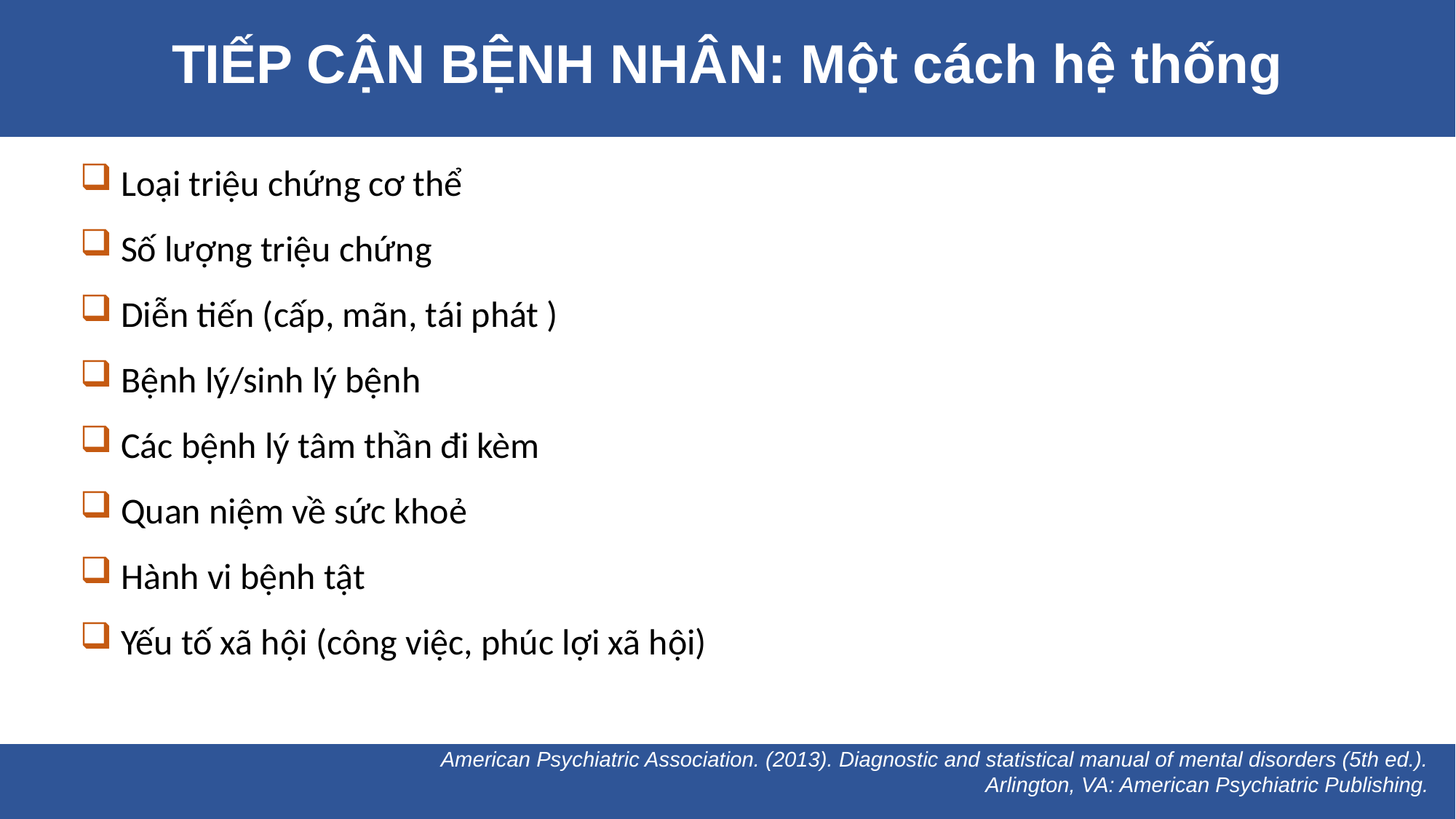

TIẾP CẬN BỆNH NHÂN: Một cách hệ thống
Loại triệu chứng cơ thể
Số lượng triệu chứng
Diễn tiến (cấp, mãn, tái phát )
Bệnh lý/sinh lý bệnh
Các bệnh lý tâm thần đi kèm
Quan niệm về sức khoẻ
Hành vi bệnh tật
Yếu tố xã hội (công việc, phúc lợi xã hội)
American Psychiatric Association. (2013). Diagnostic and statistical manual of mental disorders (5th ed.). Arlington, VA: American Psychiatric Publishing.
American Psychiatric Association. (2013). Diagnostic and statistical manual of mental disorders (5th ed.). Arlington, VA: American Psychiatric Publishing.